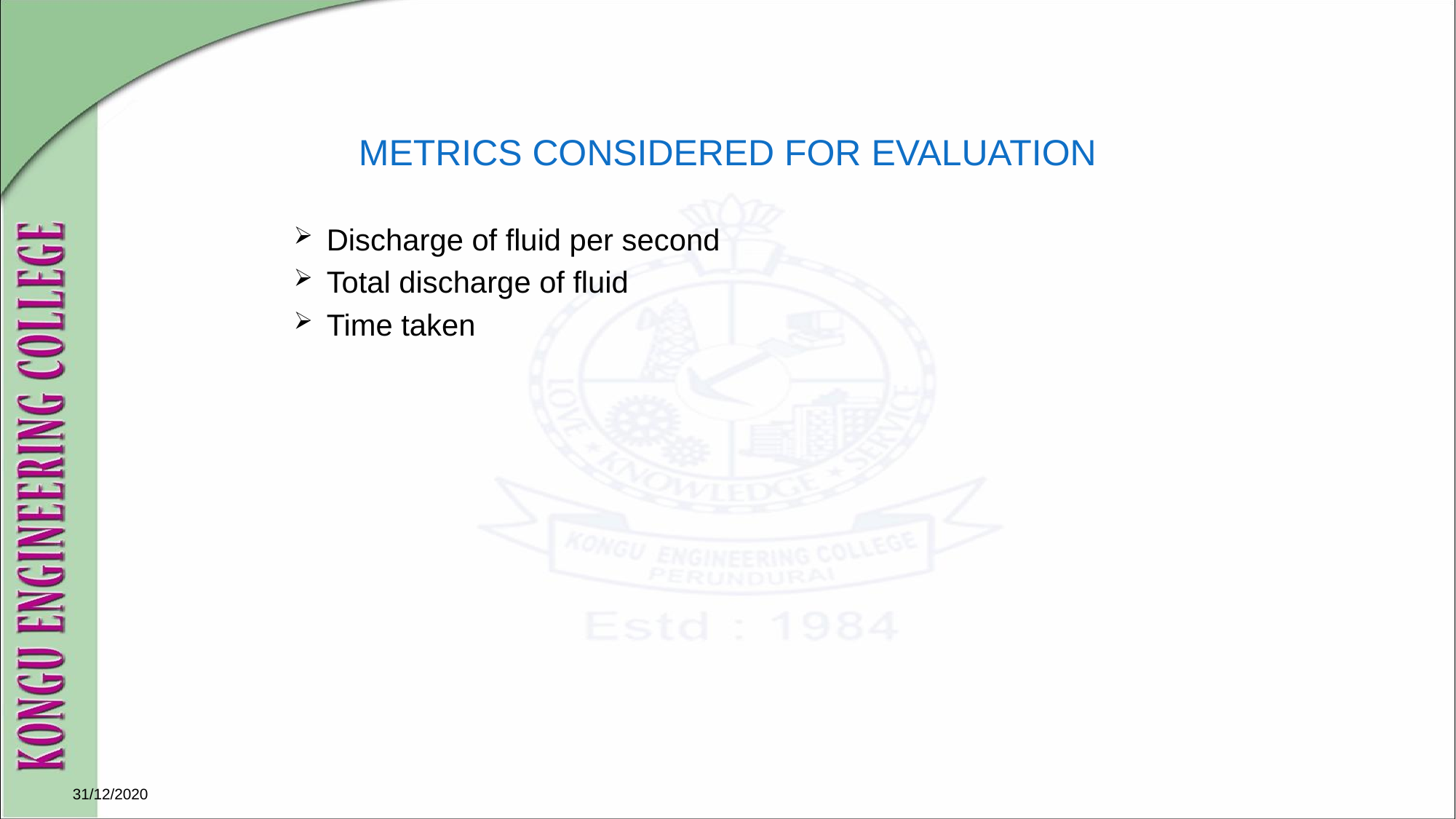

METRICS CONSIDERED FOR EVALUATION
Discharge of fluid per second
Total discharge of fluid
Time taken
31/12/2020